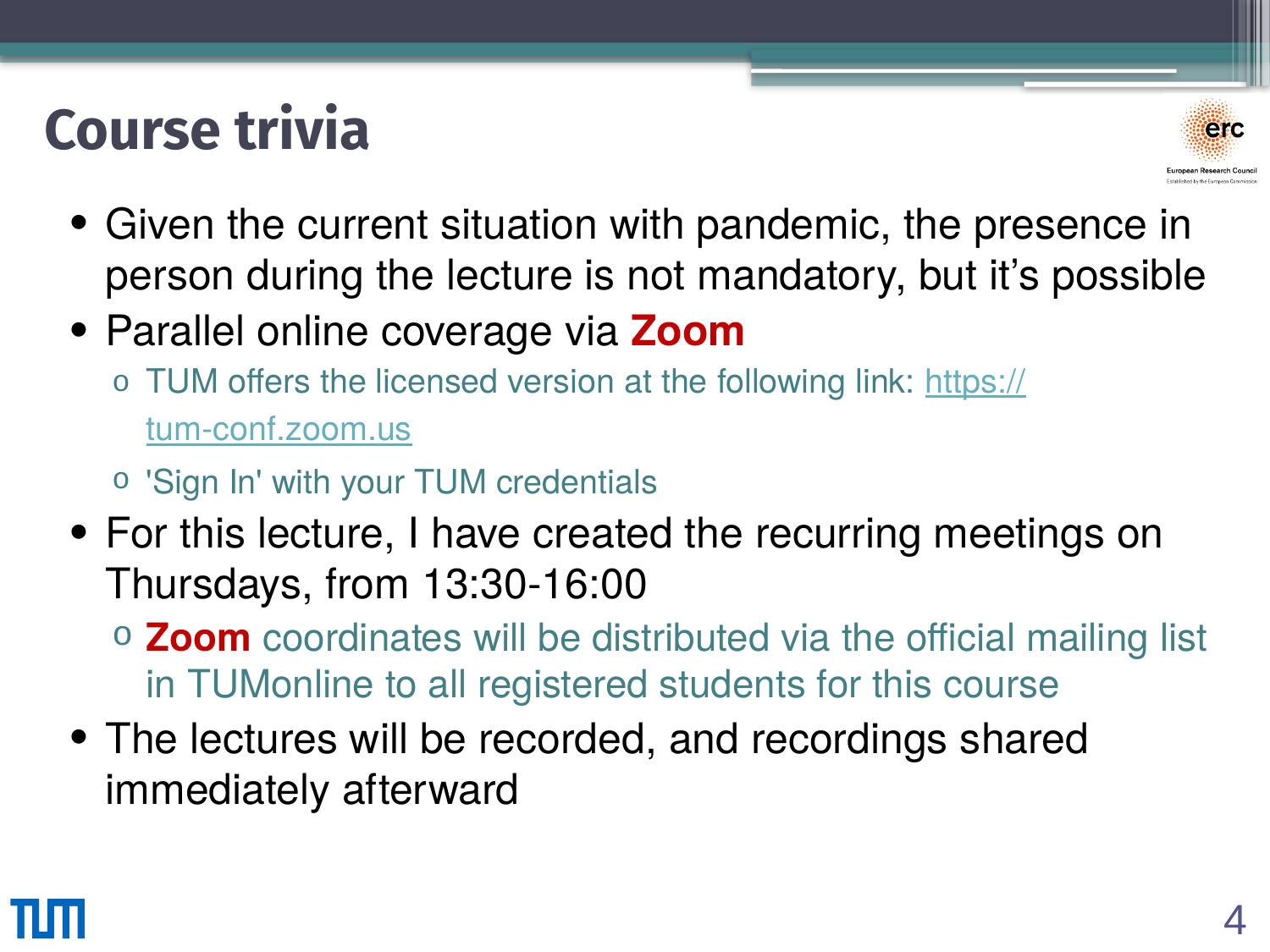

# Course trivia
Given the current situation with pandemic, the presence in person during the lecture is not mandatory, but it’s possible
Parallel online coverage via Zoom
TUM offers the licensed version at the following link: https://tum-conf.zoom.us
'Sign In' with your TUM credentials
For this lecture, I have created the recurring meetings on Thursdays, from 13:30-16:00
Zoom coordinates will be distributed via the official mailing list in TUMonline to all registered students for this course
The lectures will be recorded, and recordings shared immediately afterward

4